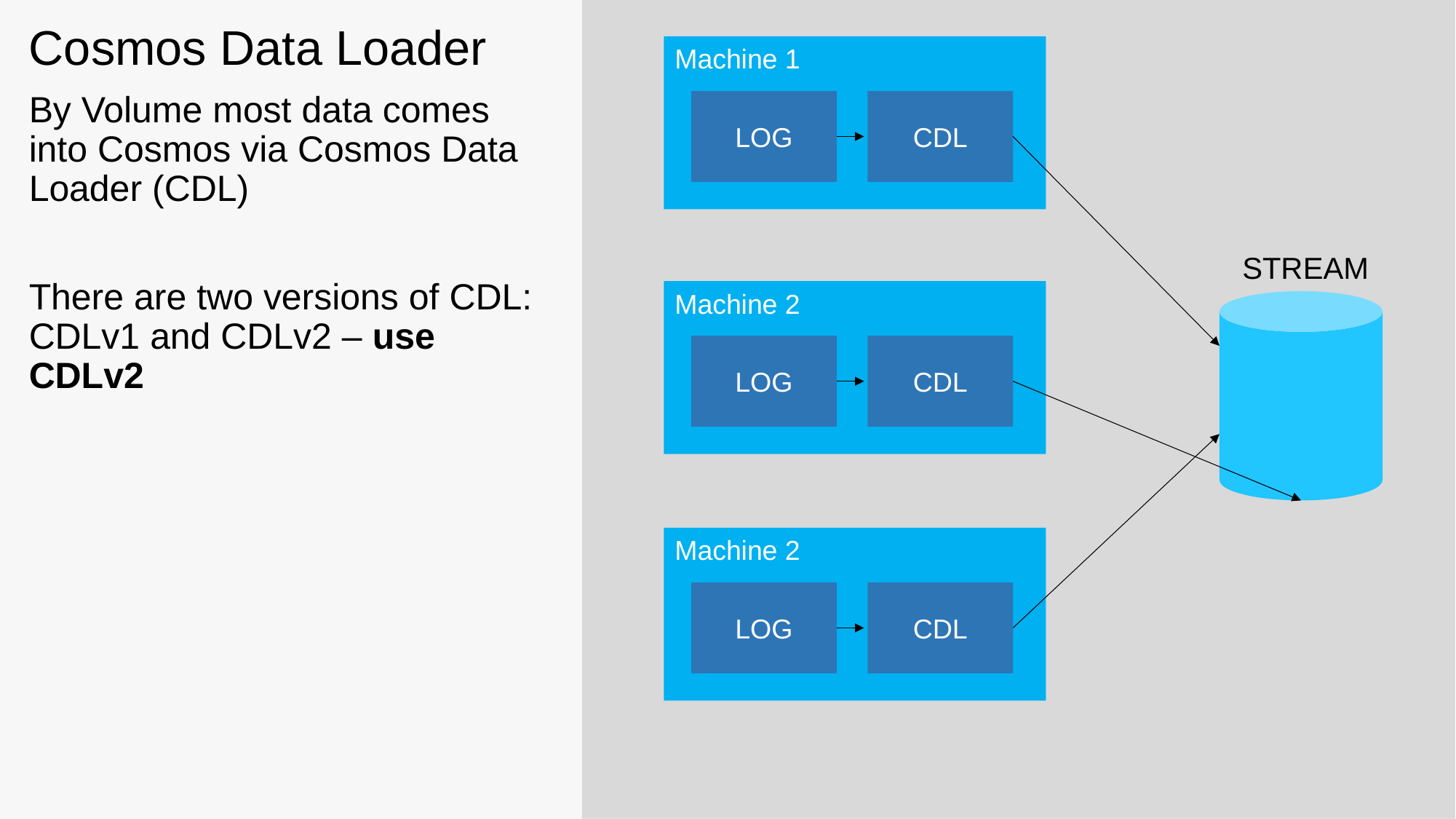

Cosmos Data Loader
By Volume most data comes into Cosmos via Cosmos Data Loader (CDL)

There are two versions of CDL: CDLv1 and CDLv2 – use CDLv2

Machine 1
LOG
CDL
STREAM
Machine 2

LOG
CDL
Machine 2
LOG
CDL